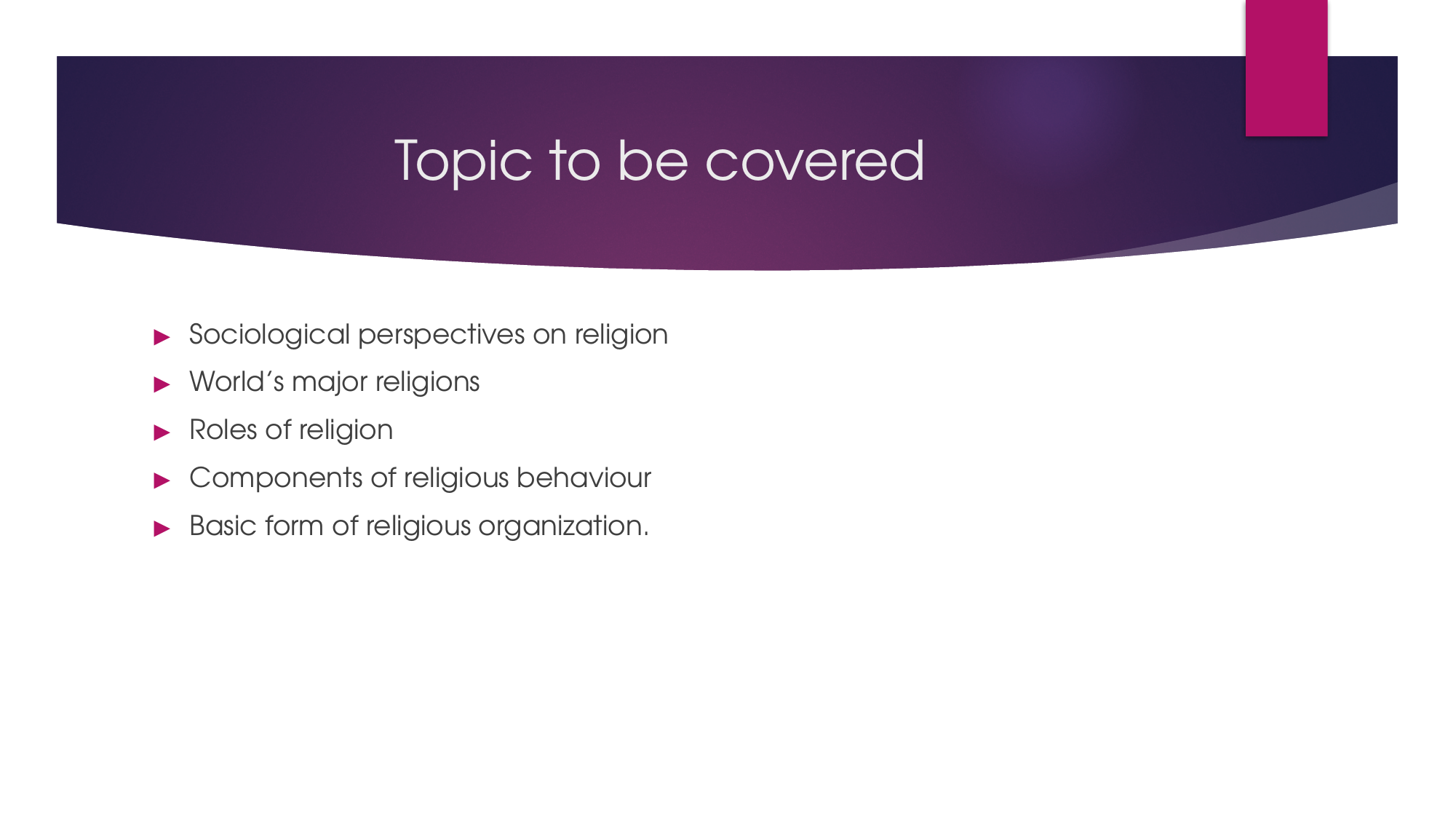

# Topic to be covered
Sociological perspectives on religion
World’s major religions
Roles of religion
Components of religious behaviour
Basic form of religious organization.